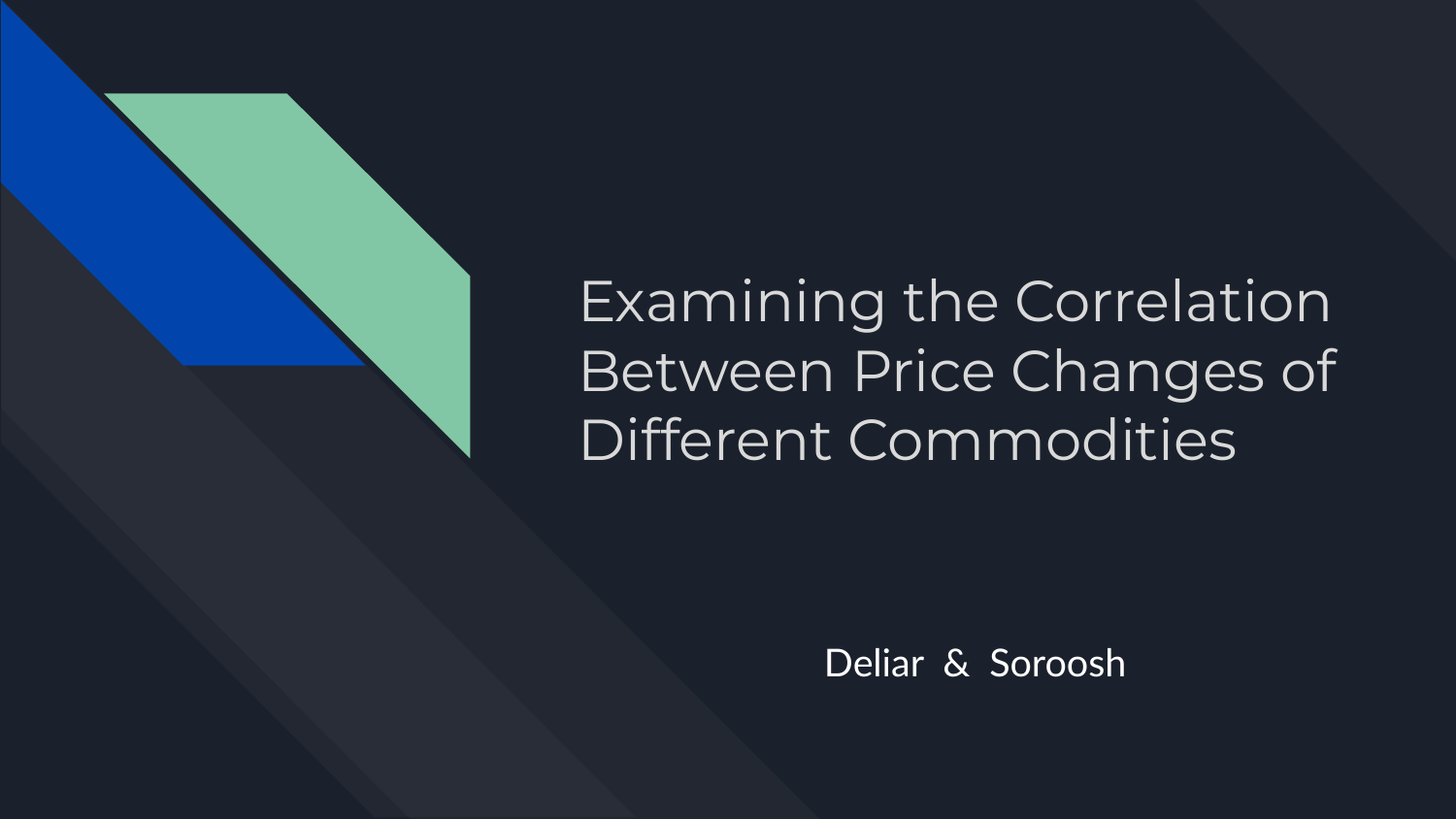

# Examining the Correlation Between Price Changes of Different Commodities
Deliar  &  Soroosh